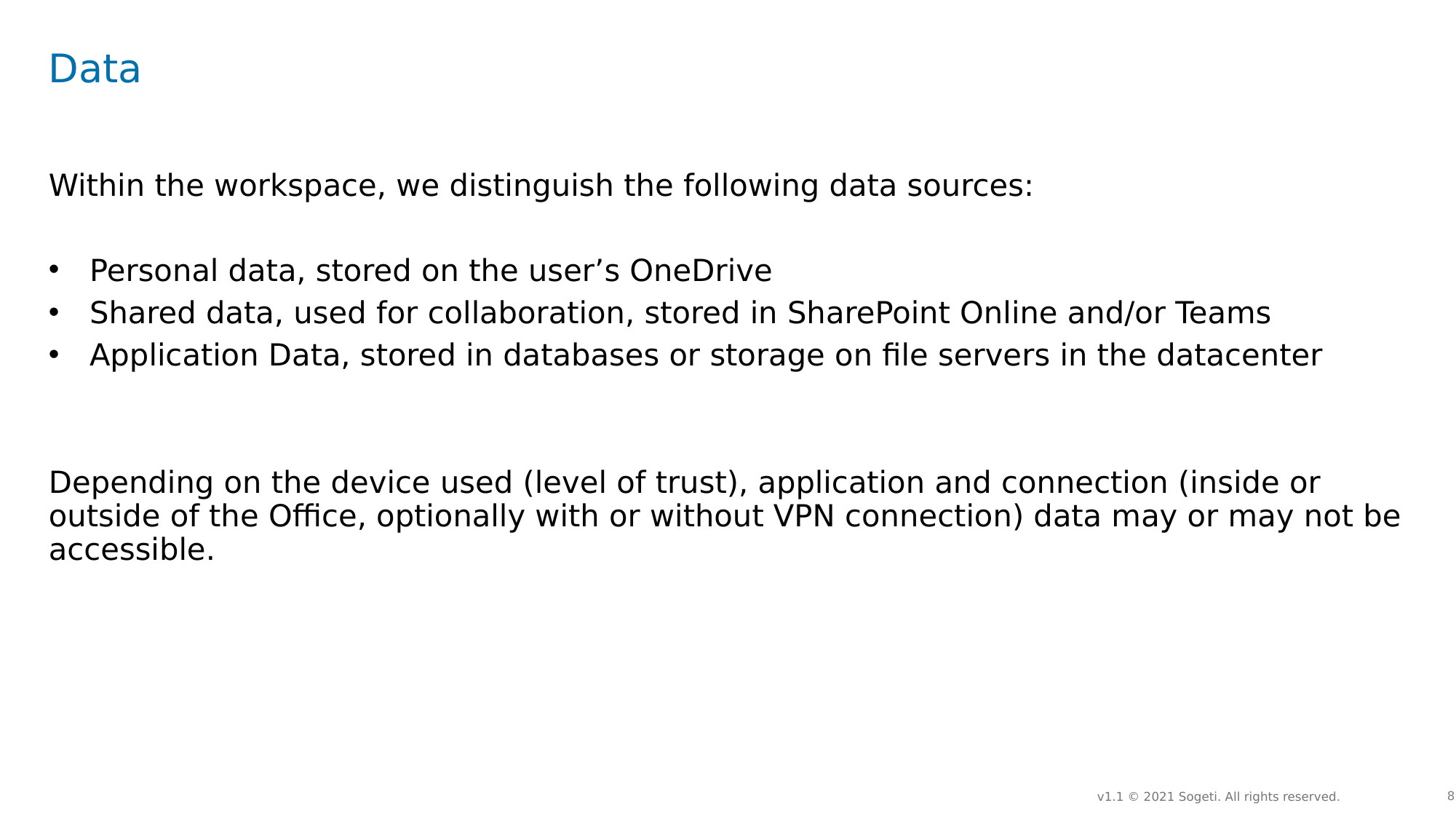

# Data
Within the workspace, we distinguish the following data sources:

Personal data, stored on the user’s OneDrive
Shared data, used for collaboration, stored in SharePoint Online and/or Teams
Application Data, stored in databases or storage on file servers in the datacenter

Depending on the device used (level of trust), application and connection (inside or outside of the Office, optionally with or without VPN connection) data may or may not be accessible.